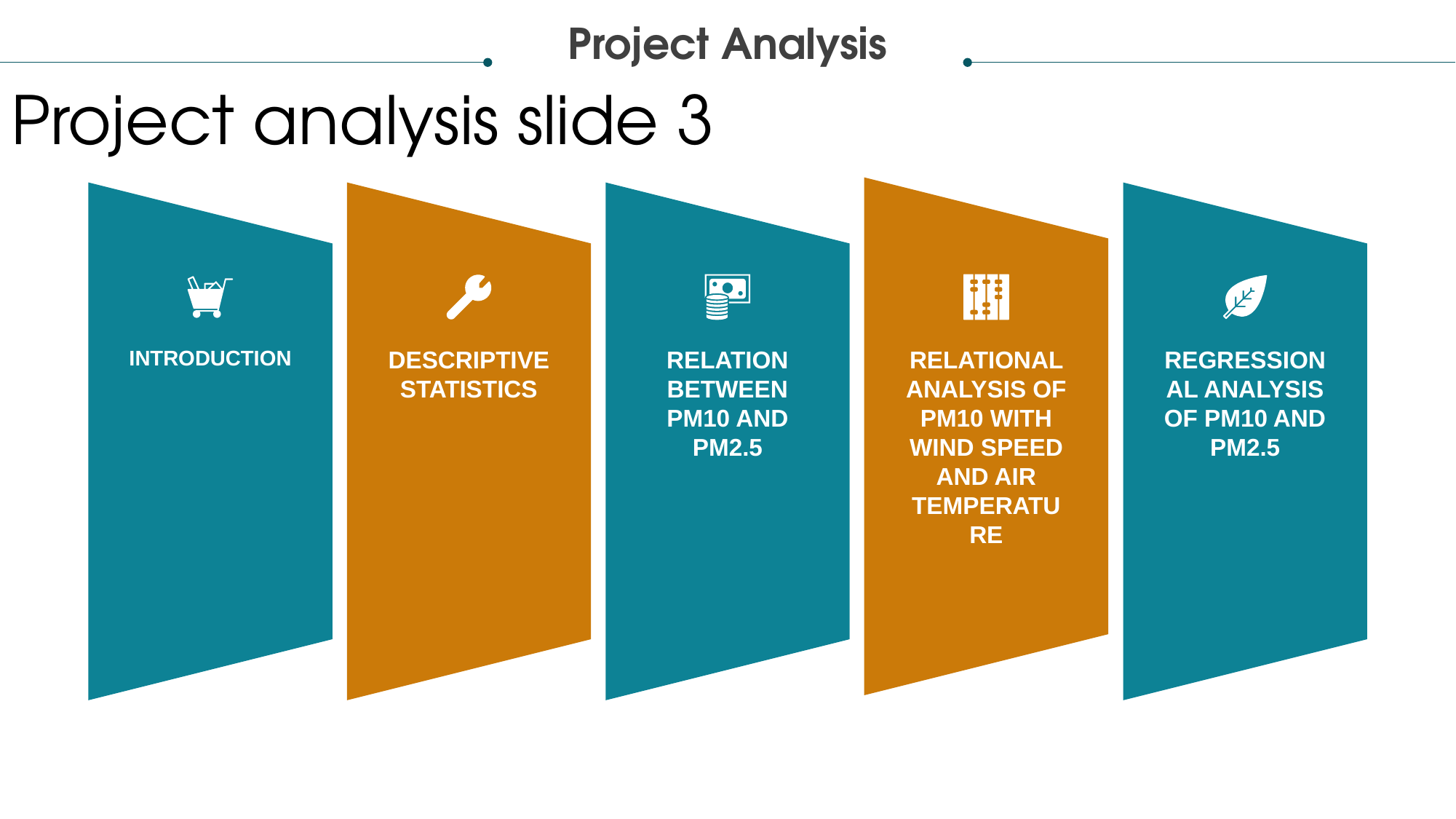

Project Analysis
Project analysis slide 3

INTRODUCTION
DESCRIPTIVE
STATISTICS
RELATION BETWEEN PM10 AND PM2.5
RELATIONAL ANALYSIS OF PM10 WITH WIND SPEED AND AIR TEMPERATURE
REGRESSIONAL ANALYSIS OF PM10 AND PM2.5